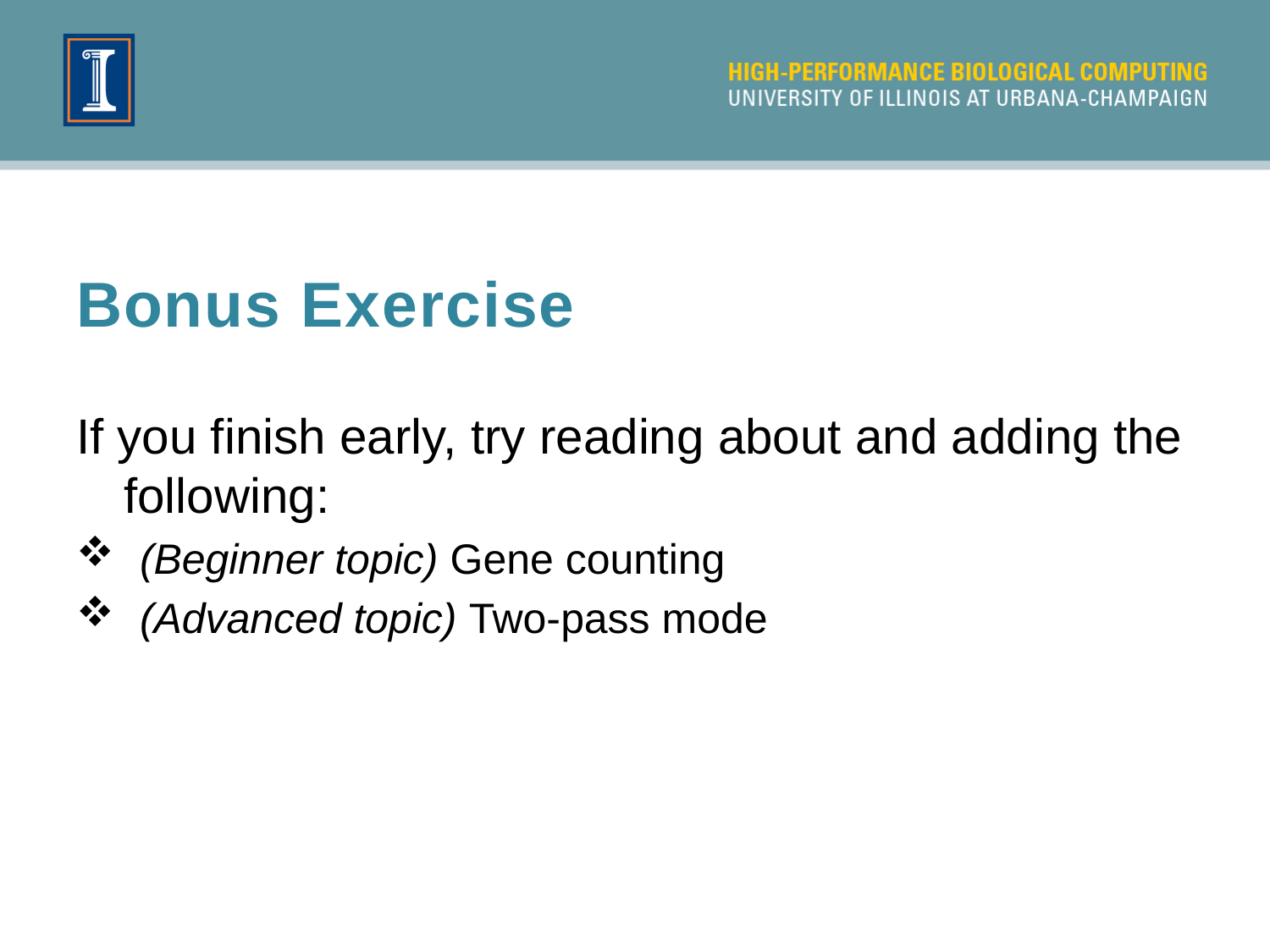

# Bonus Exercise
If you finish early, try reading about and adding the following:
(Beginner topic) Gene counting
(Advanced topic) Two-pass mode